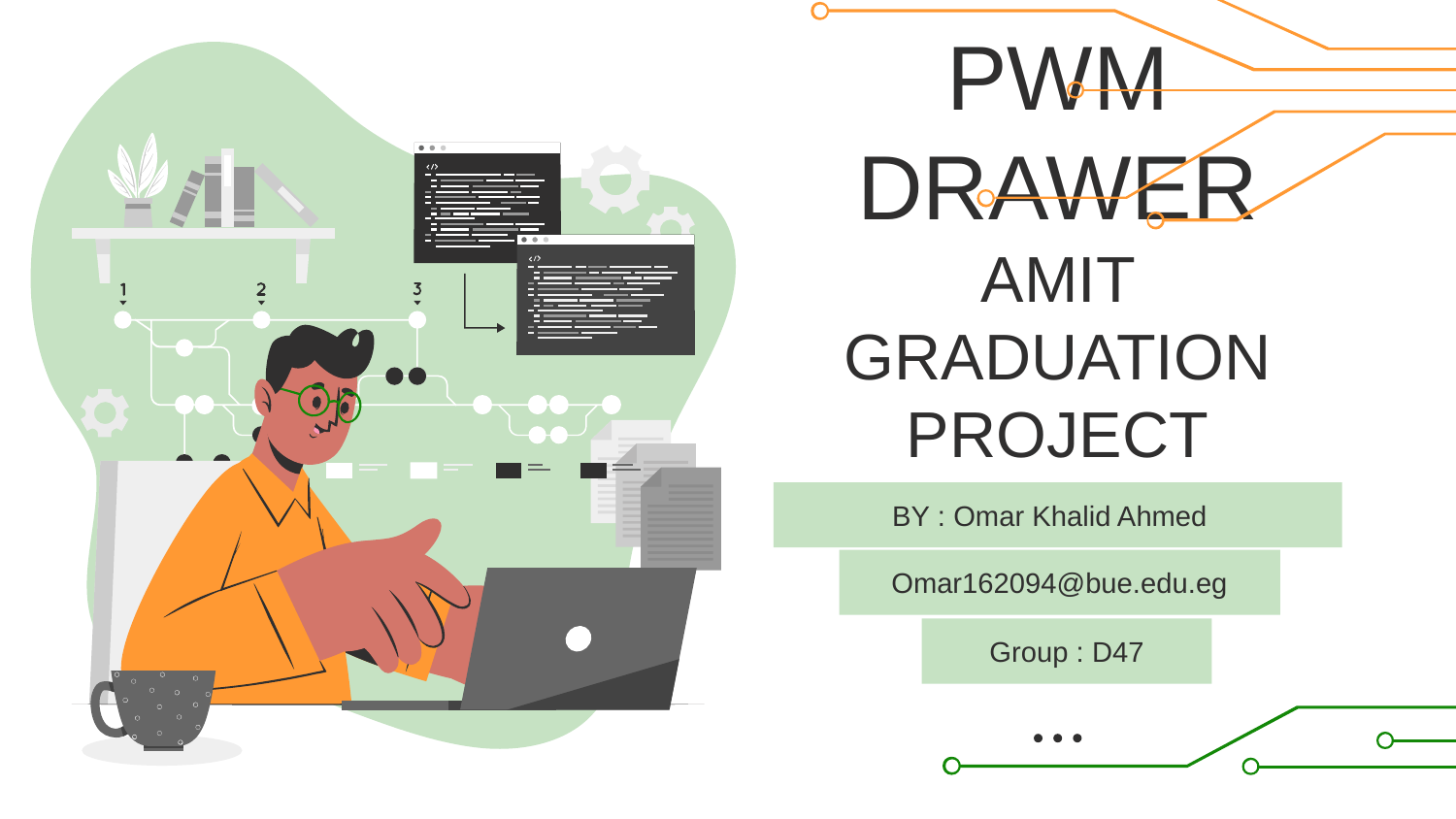

# PWM DRAWER AMIT GRADUATION PROJECT
BY : Omar Khalid Ahmed
Omar162094@bue.edu.eg
Group : D47